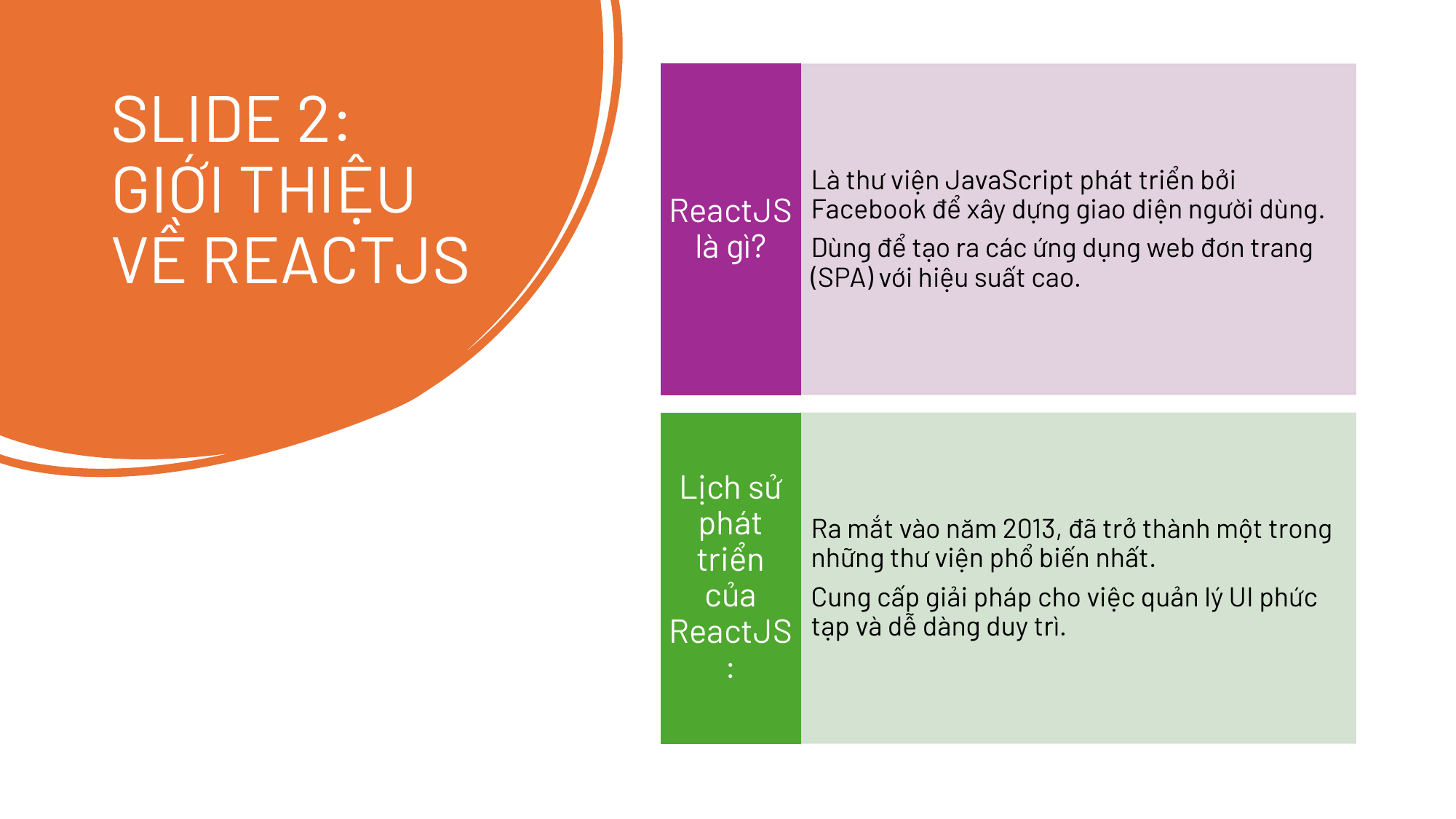

Là thư viện JavaScript phát triển bởi Facebook để xây dựng giao diện người dùng.
Dùng để tạo ra các ứng dụng web đơn trang (SPA) với hiệu suất cao.
ReactJS là gì?
Ra mắt vào năm 2013, đã trở thành một trong những thư viện phổ biến nhất.
Cung cấp giải pháp cho việc quản lý UI phức tạp và dễ dàng duy trì.
Lịch sử phát triển của ReactJS:
# SLIDE 2: GIỚI THIỆU VỀ REACTJS